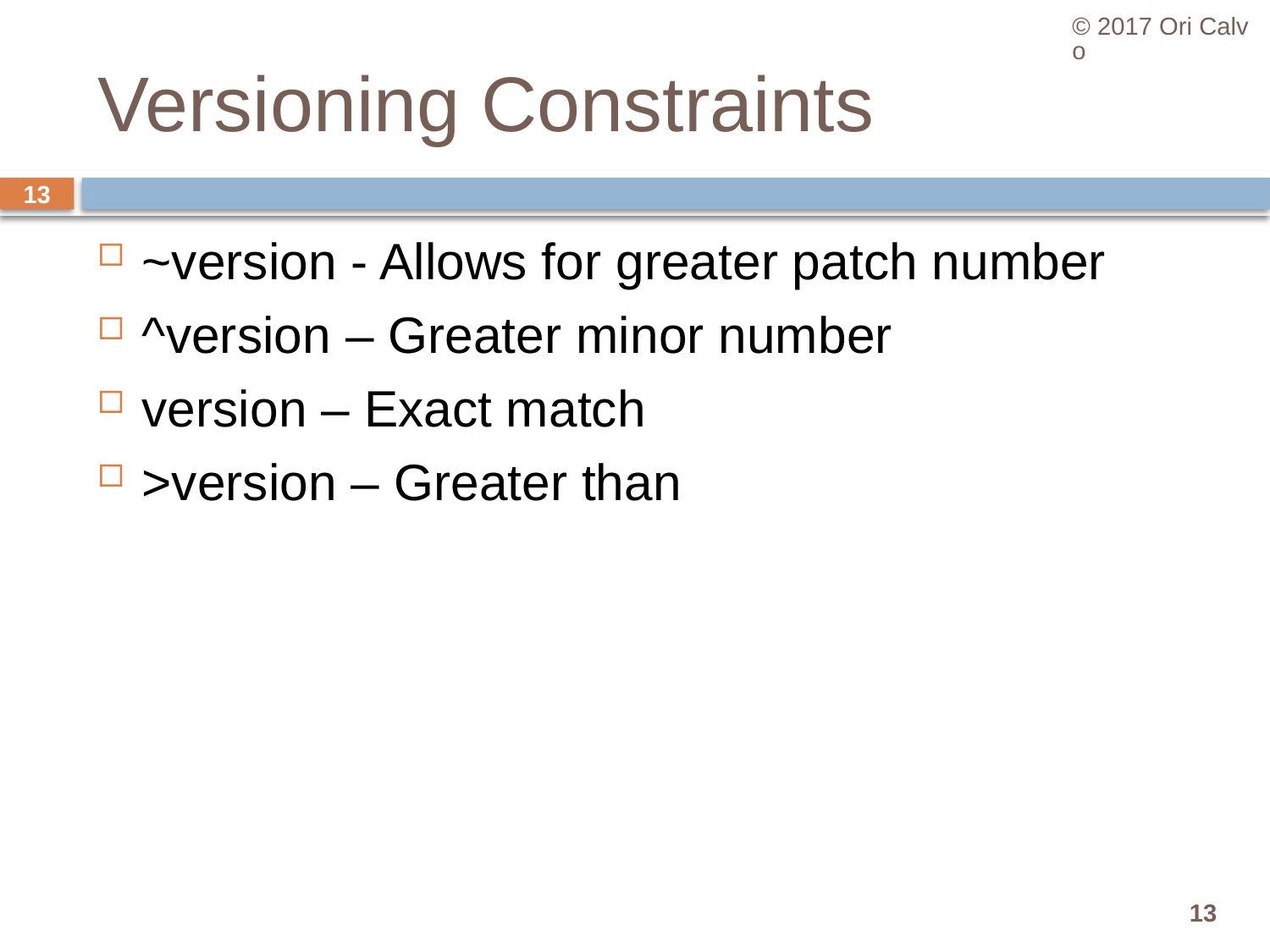

© 2017 Ori Calvo
# Versioning Constraints
13
~version - Allows for greater patch number
^version – Greater minor number
version – Exact match
>version – Greater than